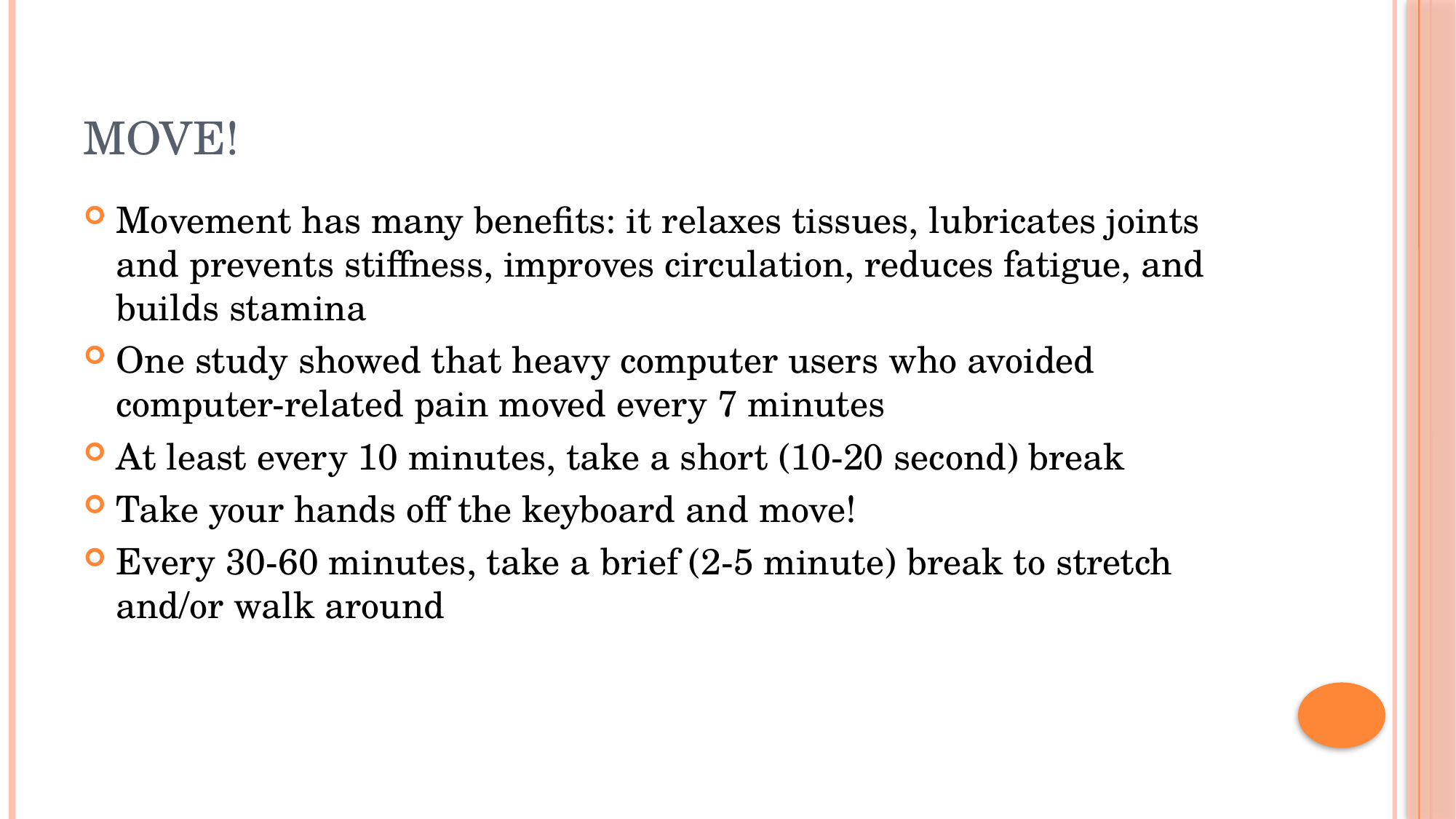

# Move!
Movement has many benefits: it relaxes tissues, lubricates joints and prevents stiffness, improves circulation, reduces fatigue, and builds stamina
One study showed that heavy computer users who avoided computer-related pain moved every 7 minutes
At least every 10 minutes, take a short (10-20 second) break
Take your hands off the keyboard and move!
Every 30-60 minutes, take a brief (2-5 minute) break to stretch and/or walk around